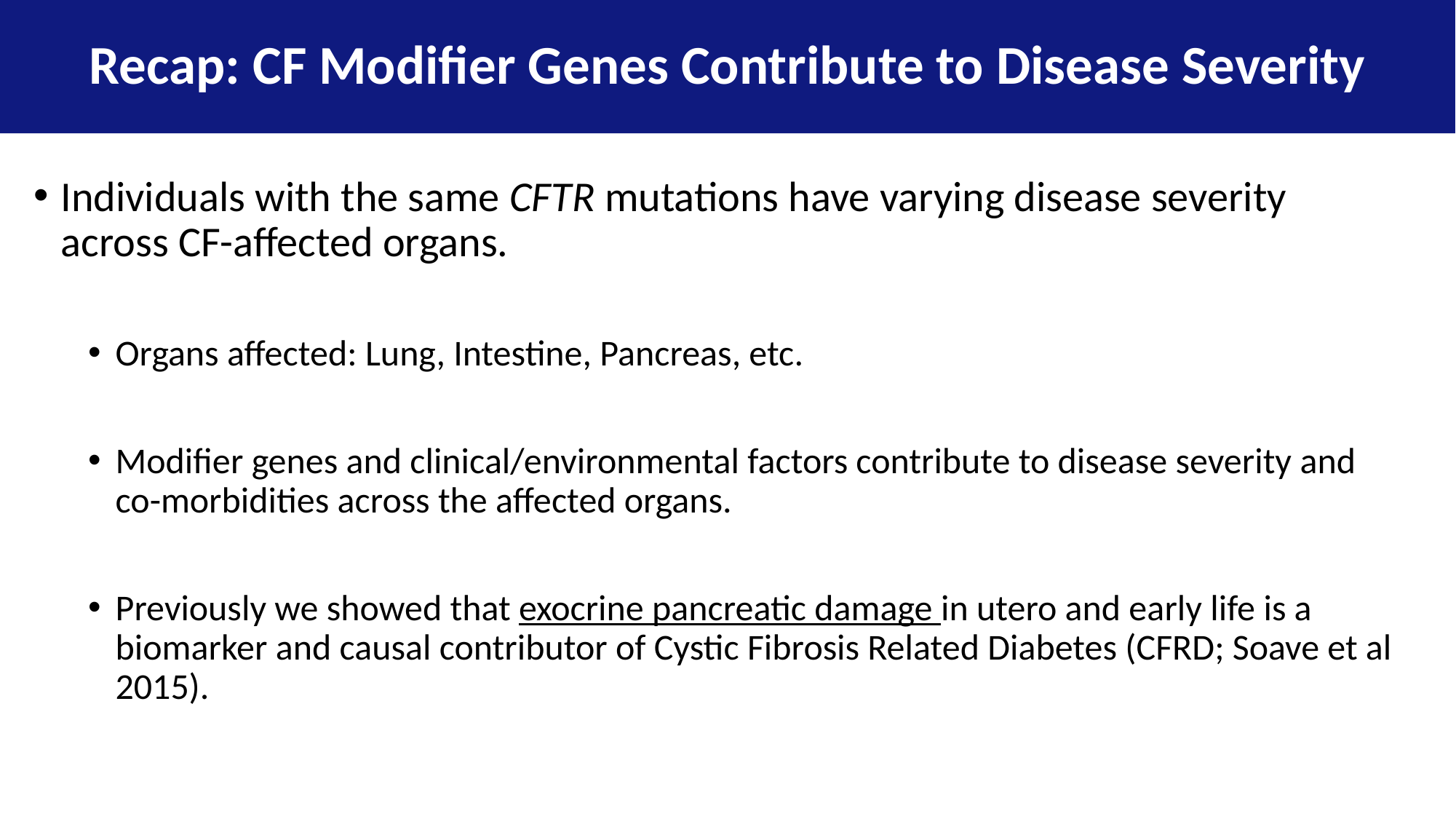

Recap: CF Modifier Genes Contribute to Disease Severity
Individuals with the same CFTR mutations have varying disease severity across CF-affected organs.

Organs affected: Lung, Intestine, Pancreas, etc.

Modifier genes and clinical/environmental factors contribute to disease severity and co-morbidities across the affected organs.

Previously we showed that exocrine pancreatic damage in utero and early life is a biomarker and causal contributor of Cystic Fibrosis Related Diabetes (CFRD; Soave et al 2015).